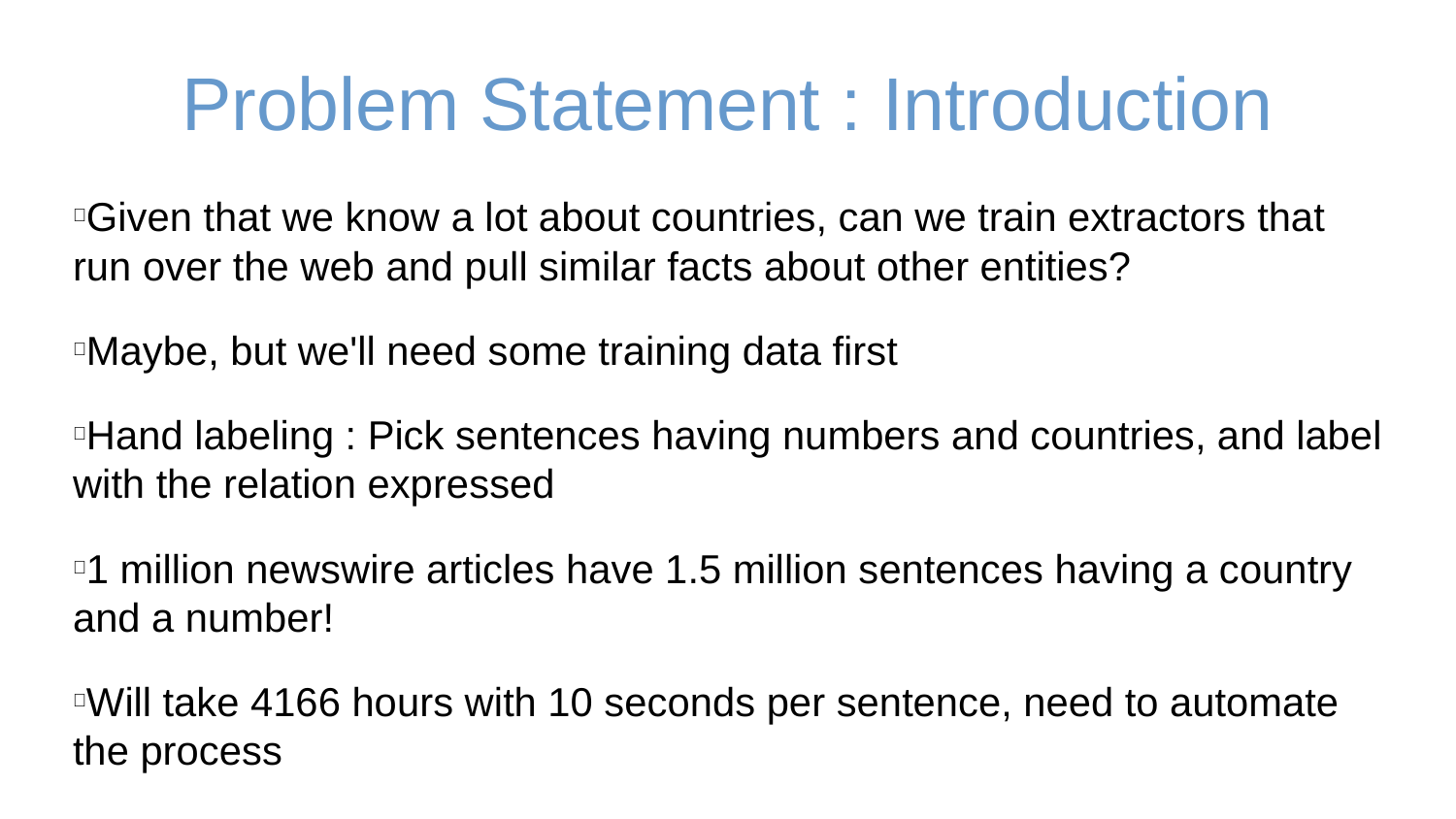

Problem Statement : Introduction
Given that we know a lot about countries, can we train extractors that run over the web and pull similar facts about other entities?

Maybe, but we'll need some training data first

Hand labeling : Pick sentences having numbers and countries, and label with the relation expressed

1 million newswire articles have 1.5 million sentences having a country and a number!

Will take 4166 hours with 10 seconds per sentence, need to automate the process